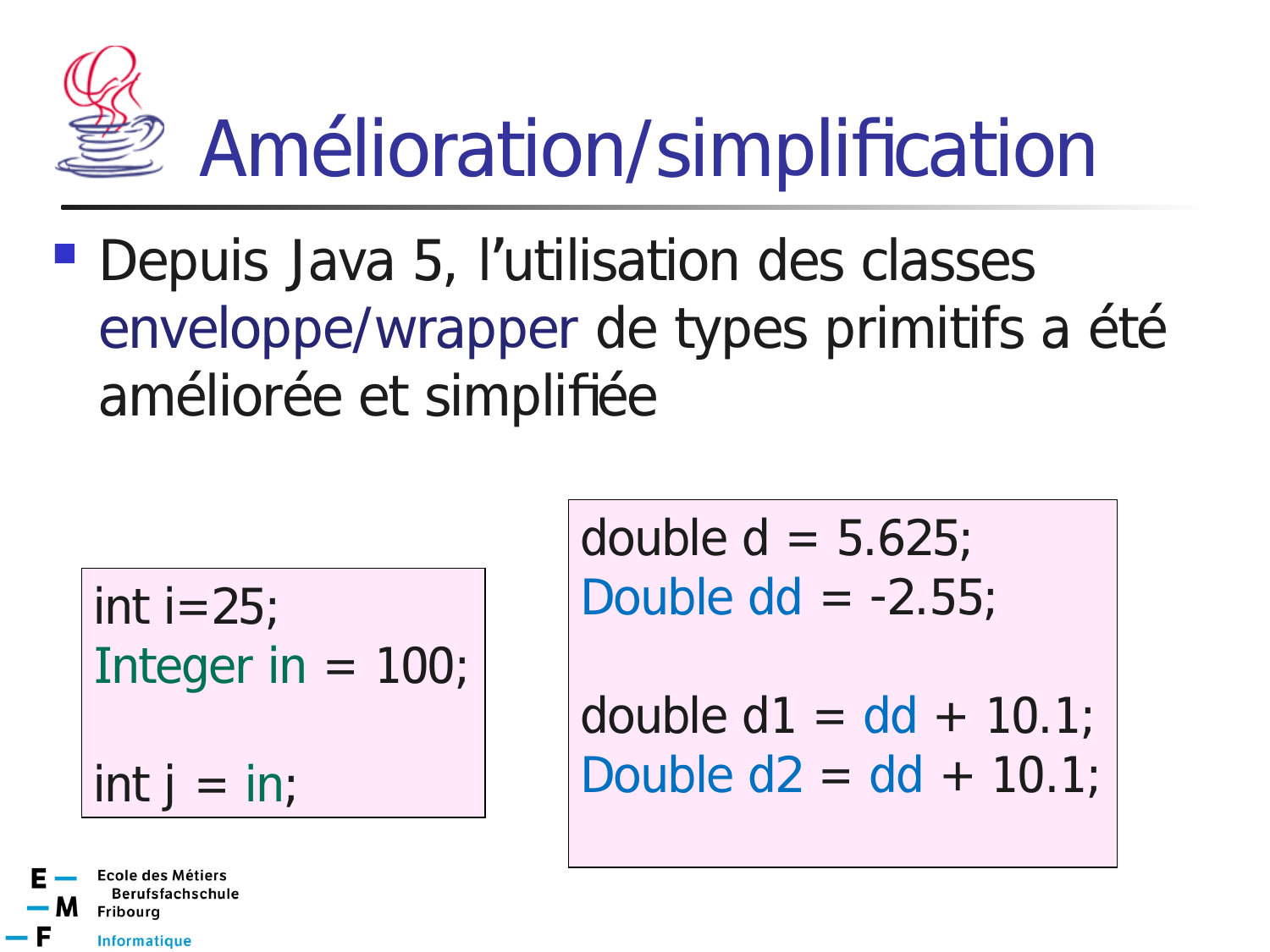

# Amélioration/simplification
Depuis Java 5, l’utilisation des classes enveloppe/wrapper de types primitifs a été améliorée et simplifiée
double d = 5.625;
Double dd = -2.55;

double d1 = dd + 10.1;
Double d2 = dd + 10.1;

int i=25;
Integer in = 100;

int j = in;